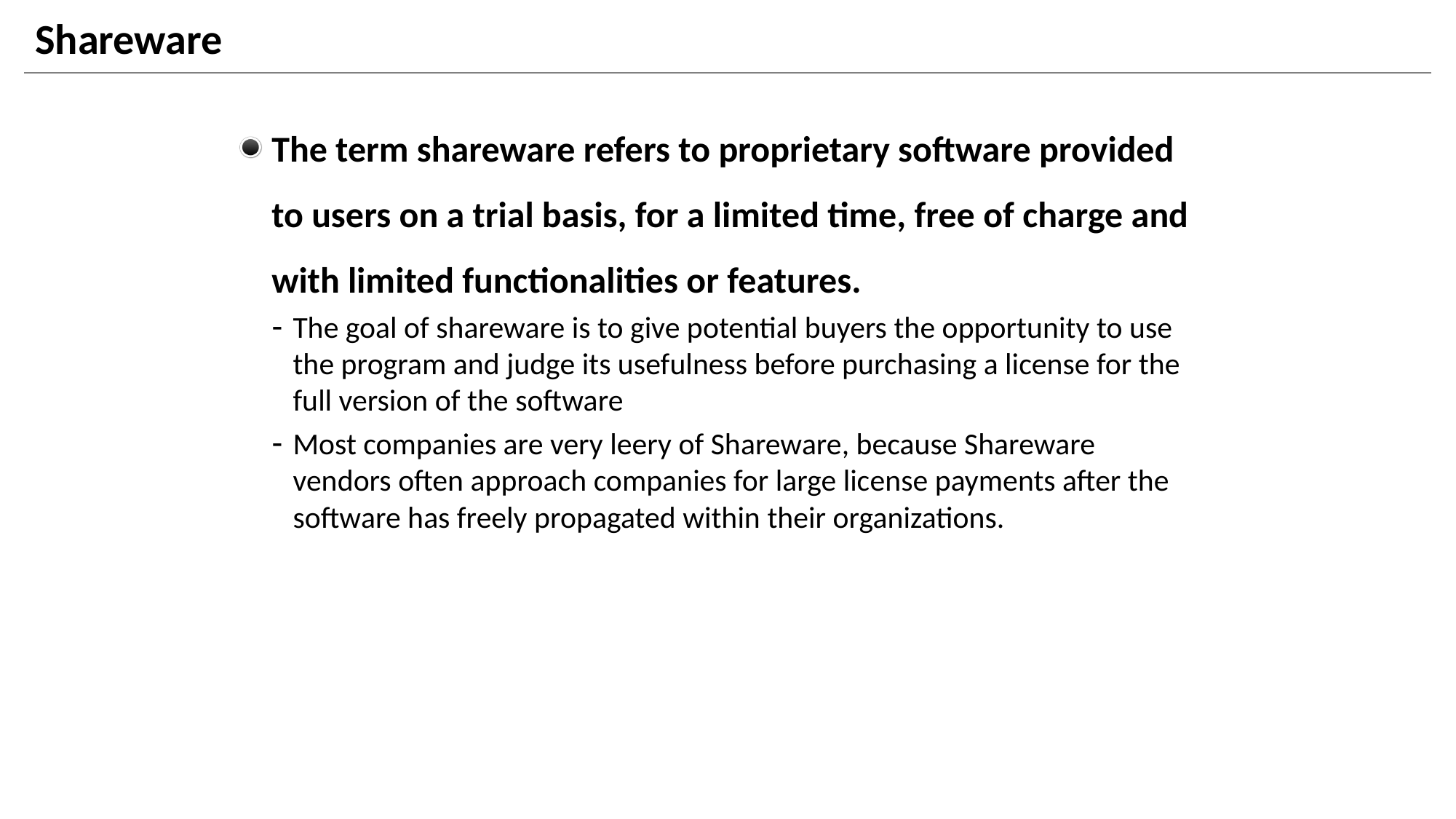

# Shareware
The term shareware refers to proprietary software provided to users on a trial basis, for a limited time, free of charge and with limited functionalities or features.
The goal of shareware is to give potential buyers the opportunity to use the program and judge its usefulness before purchasing a license for the full version of the software
Most companies are very leery of Shareware, because Shareware vendors often approach companies for large license payments after the software has freely propagated within their organizations.